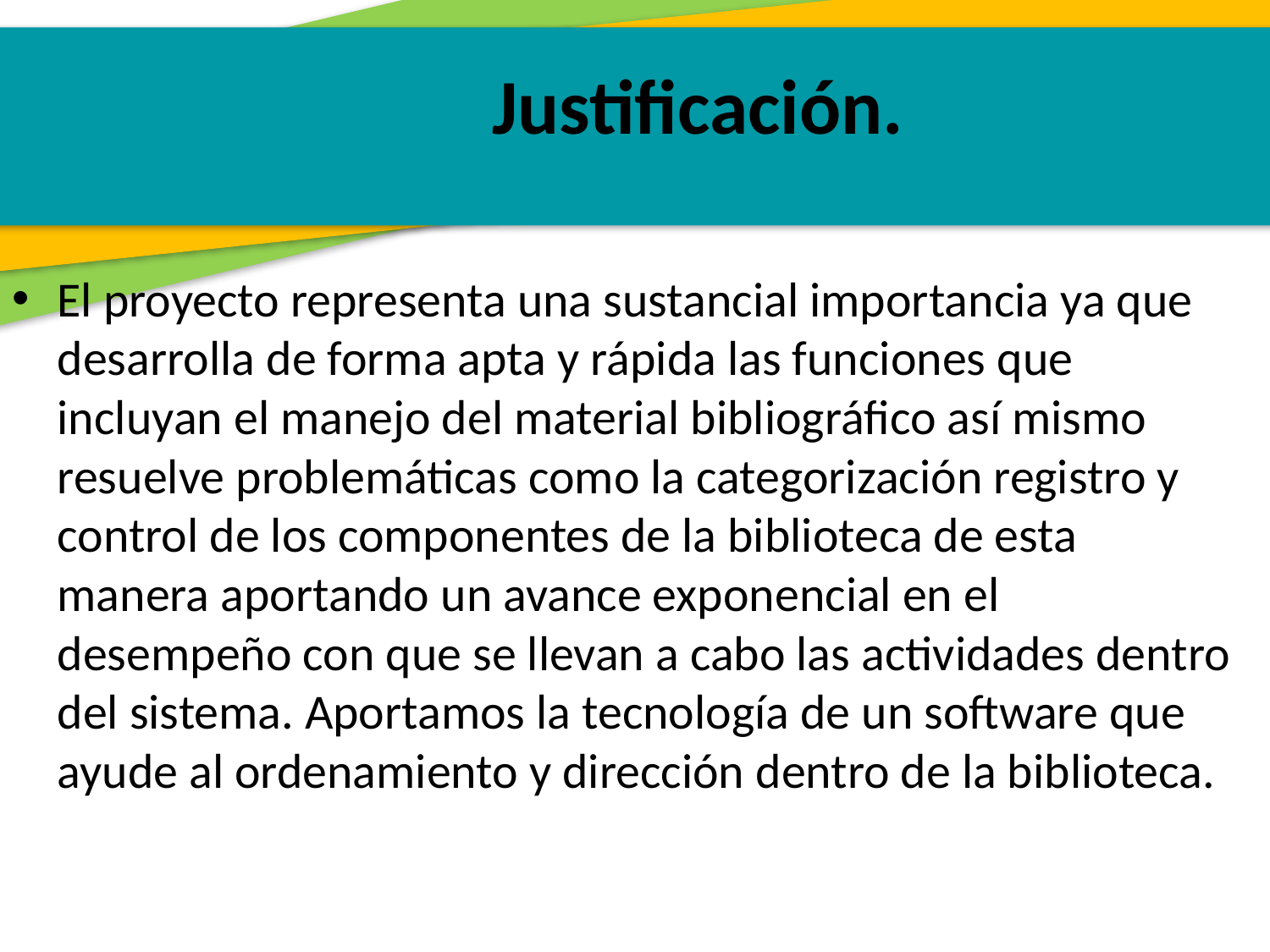

Justificación.
El proyecto representa una sustancial importancia ya que desarrolla de forma apta y rápida las funciones que incluyan el manejo del material bibliográfico así mismo resuelve problemáticas como la categorización registro y control de los componentes de la biblioteca de esta manera aportando un avance exponencial en el desempeño con que se llevan a cabo las actividades dentro del sistema. Aportamos la tecnología de un software que ayude al ordenamiento y dirección dentro de la biblioteca.